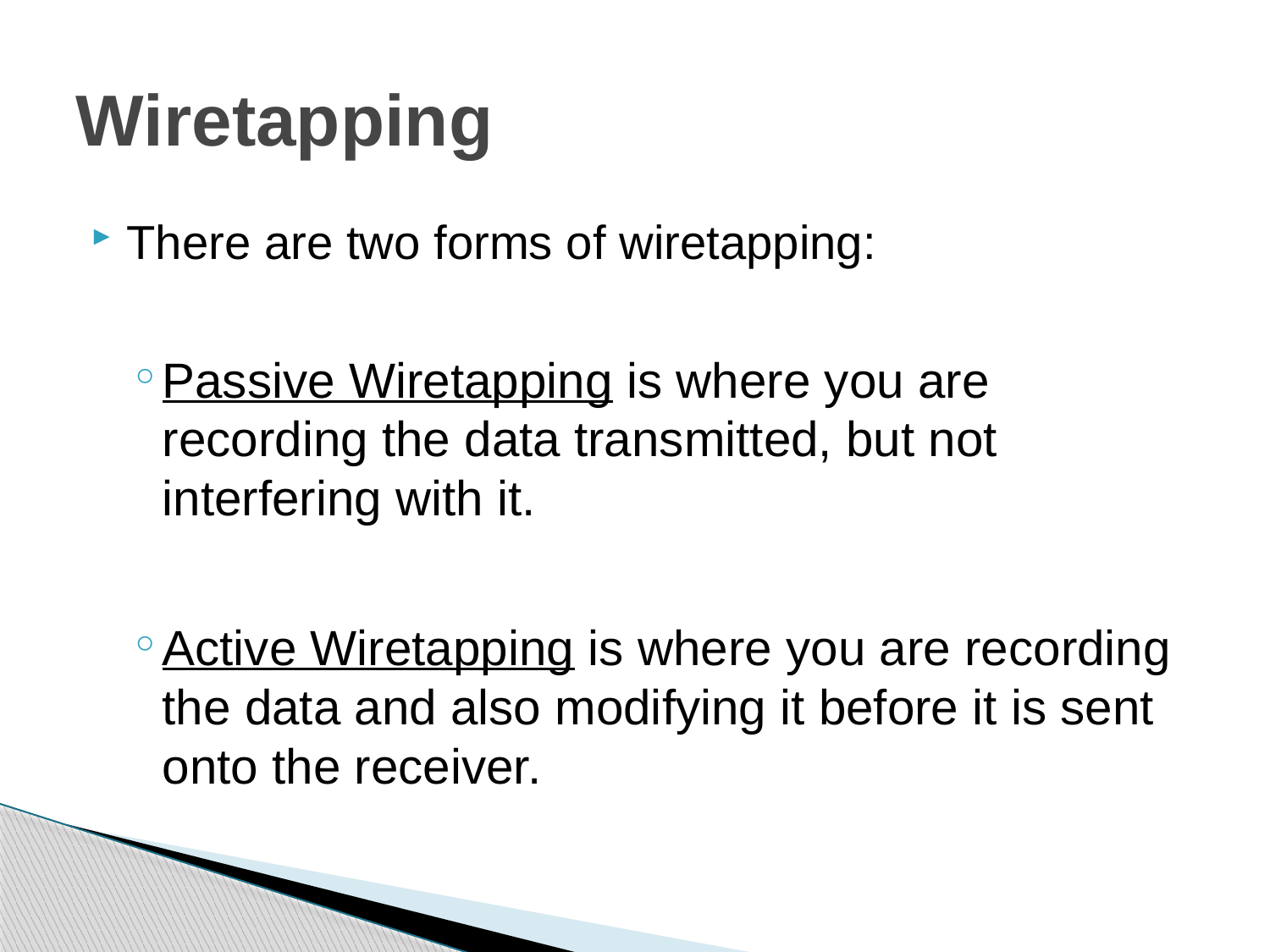

# Wiretapping
There are two forms of wiretapping:

Passive Wiretapping is where you are recording the data transmitted, but not interfering with it.

Active Wiretapping is where you are recording the data and also modifying it before it is sent onto the receiver.